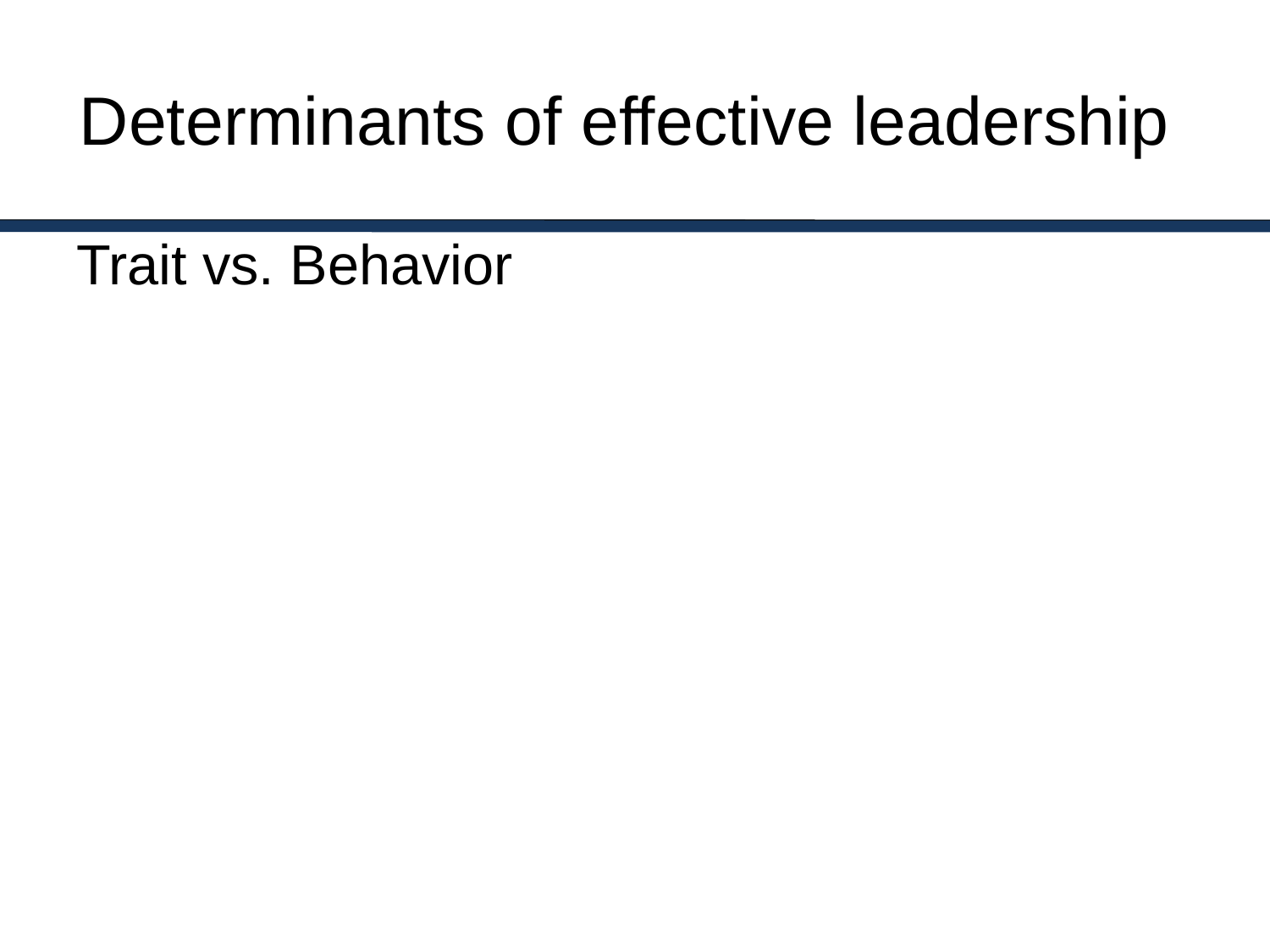

# Determinants of effective leadership
Trait vs. Behavior